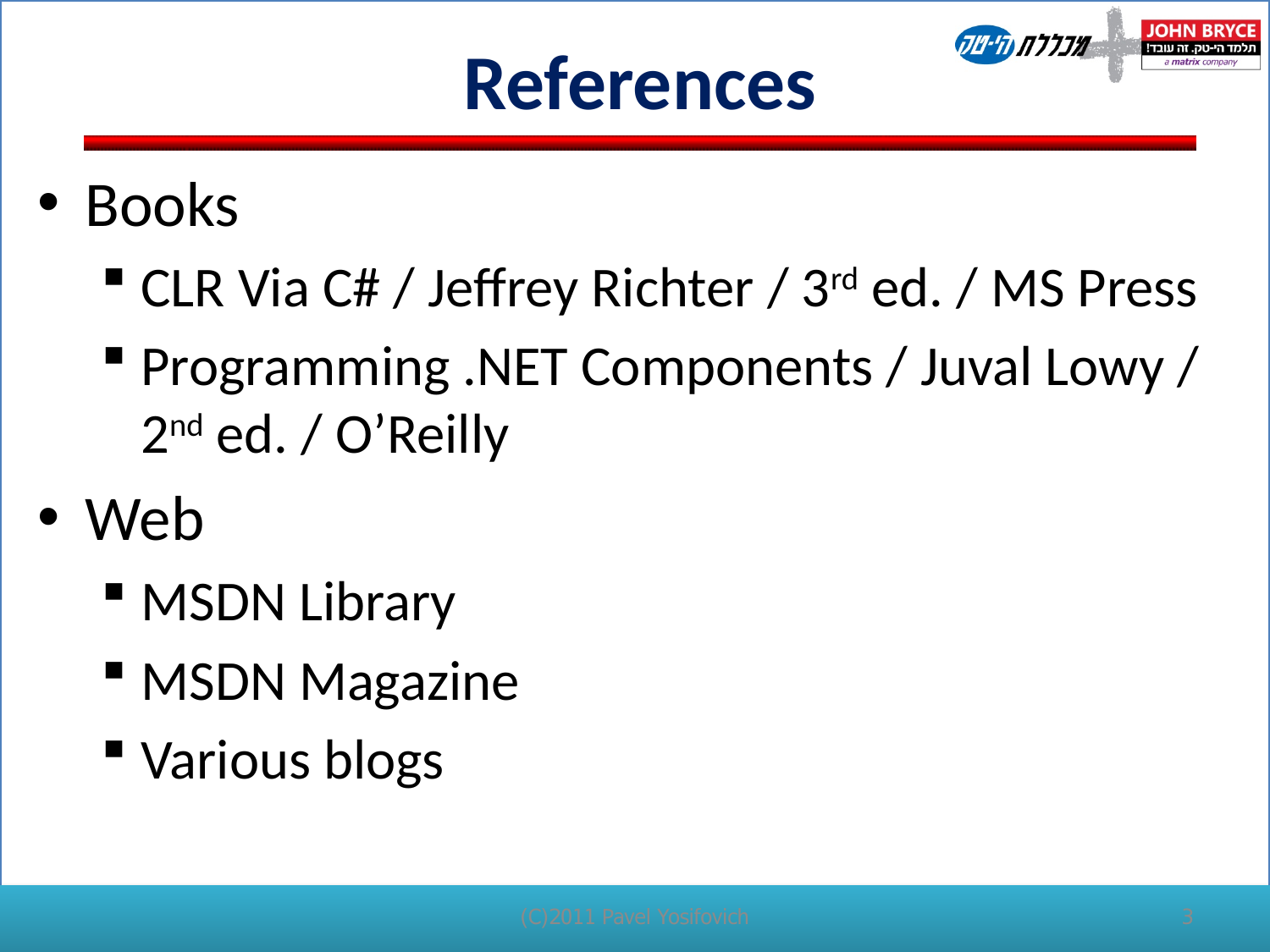

# References
Books
CLR Via C# / Jeffrey Richter / 3rd ed. / MS Press
Programming .NET Components / Juval Lowy / 2nd ed. / O’Reilly
Web
MSDN Library
MSDN Magazine
Various blogs

(C)2011 Pavel Yosifovich
3